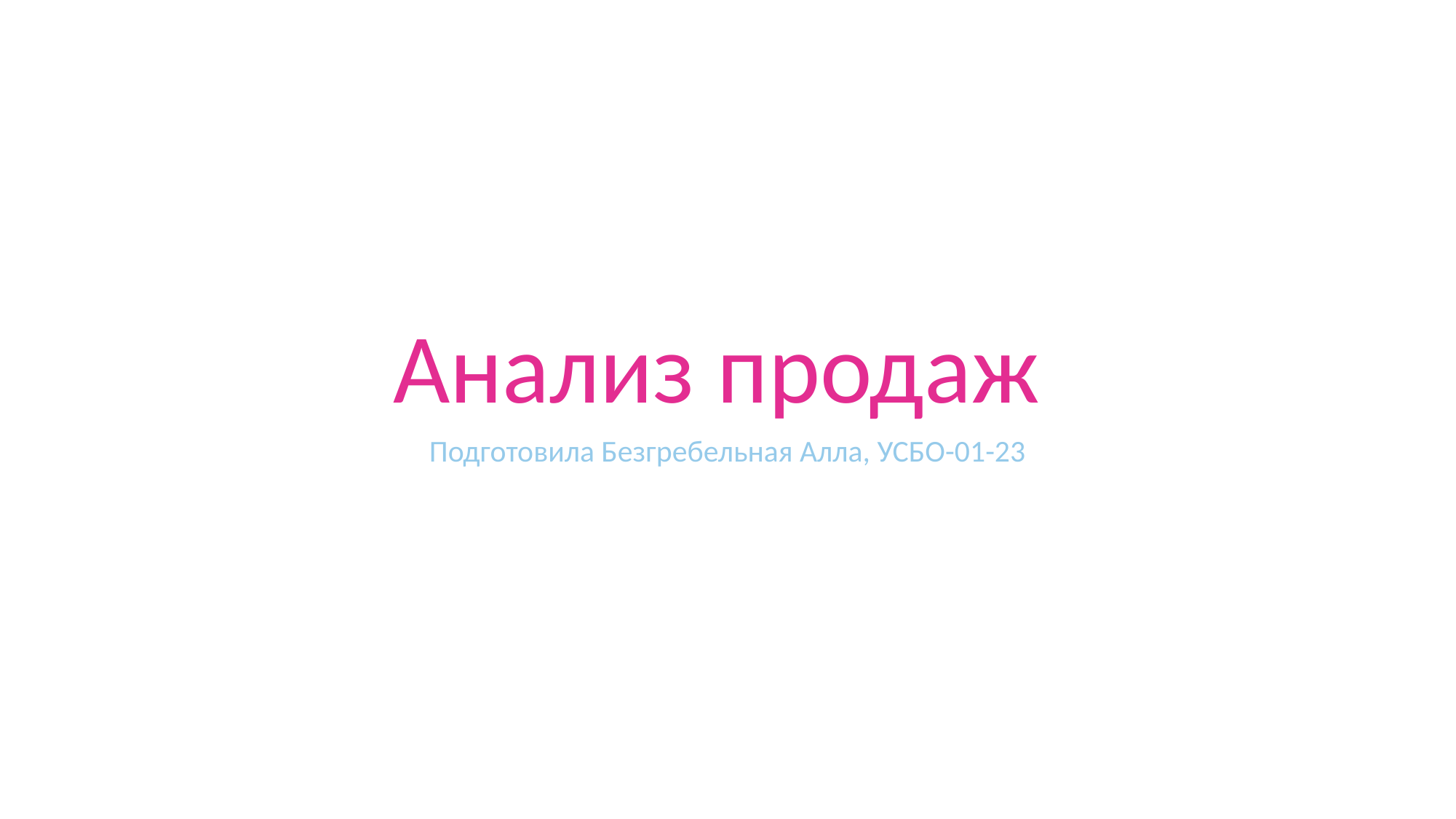

# Анализ продаж
Подготовила Безгребельная Алла, УСБО-01-23